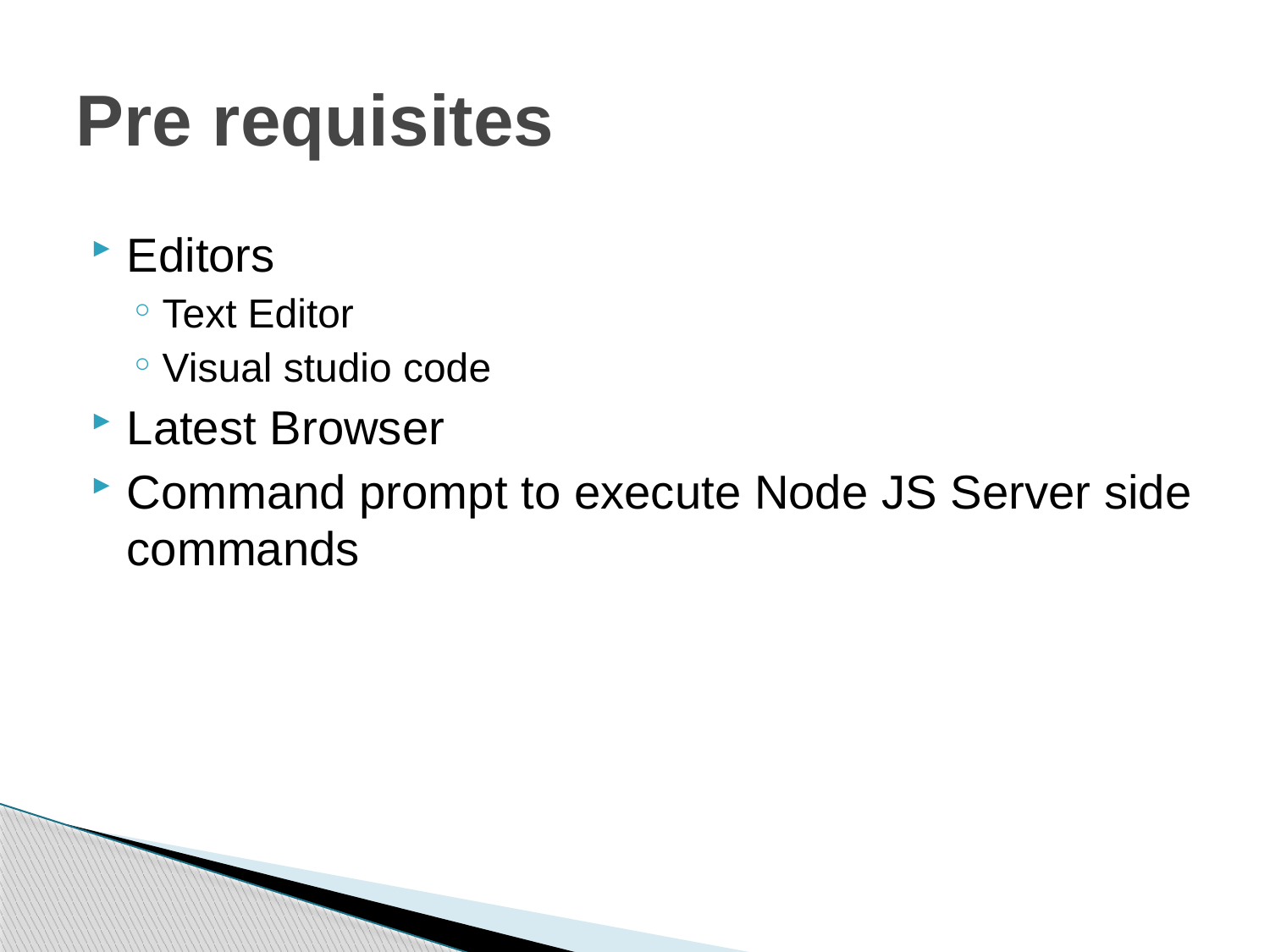

# Pre requisites
Editors
Text Editor
Visual studio code
Latest Browser
Command prompt to execute Node JS Server side commands